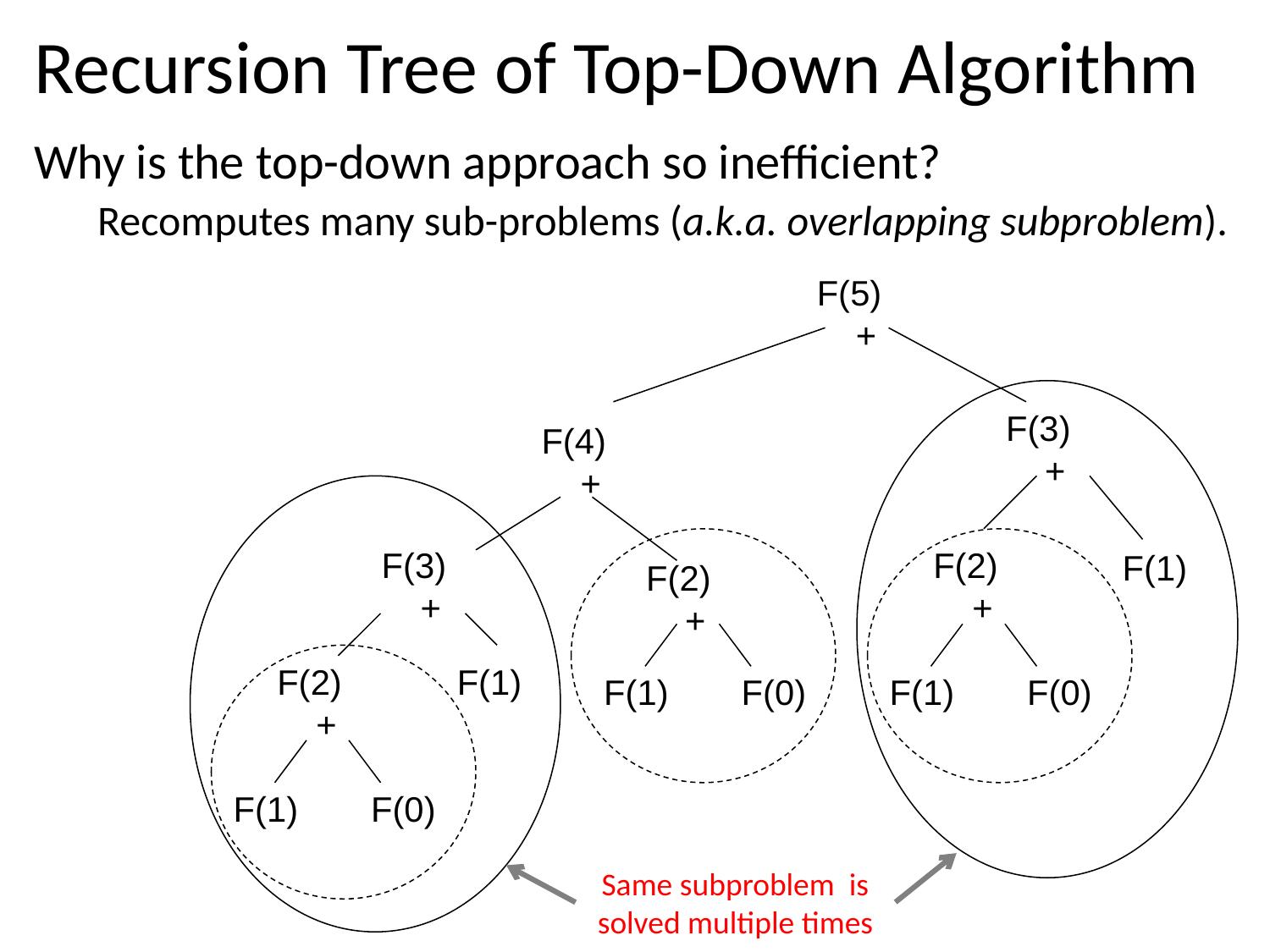

# Recursion Tree of Top-Down Algorithm
Why is the top-down approach so inefficient?
Recomputes many sub-problems (a.k.a. overlapping subproblem).

F(5)
    +

F(3)
    +
F(4)
    +

F(3)
    +
F(2)
    +
F(1)
F(2)
    +

F(2)
    +
F(1)
F(1)
F(0)
F(1)
F(0)

F(1)
F(0)

Same subproblem  is solved multiple times